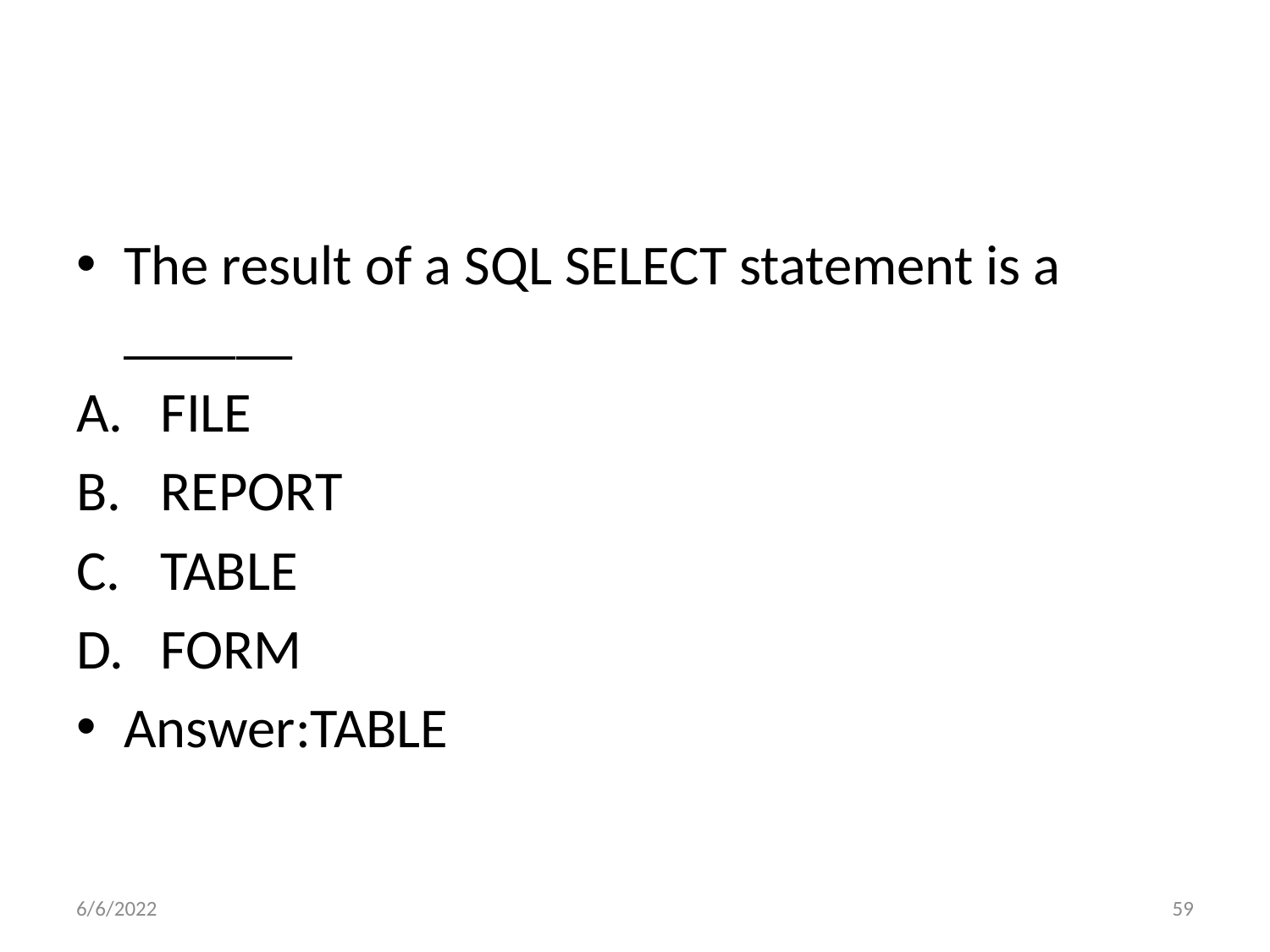

#
The result of a SQL SELECT statement is a ______
 FILE
 REPORT
 TABLE
 FORM
Answer:TABLE

6/6/2022

59